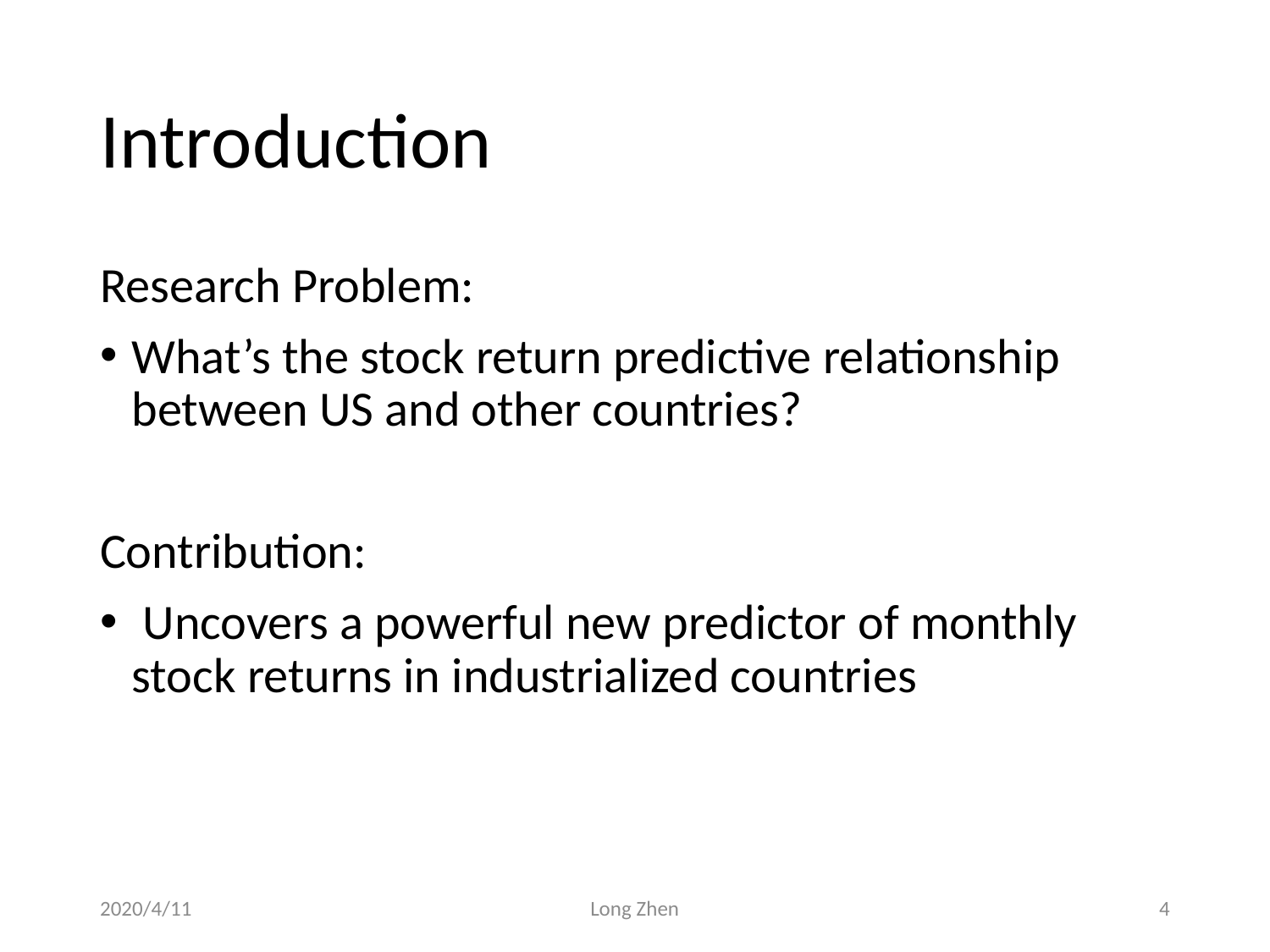

# Introduction
Research Problem:
What’s the stock return predictive relationship between US and other countries?

Contribution:
 Uncovers a powerful new predictor of monthly stock returns in industrialized countries

2020/4/11
Long Zhen
4